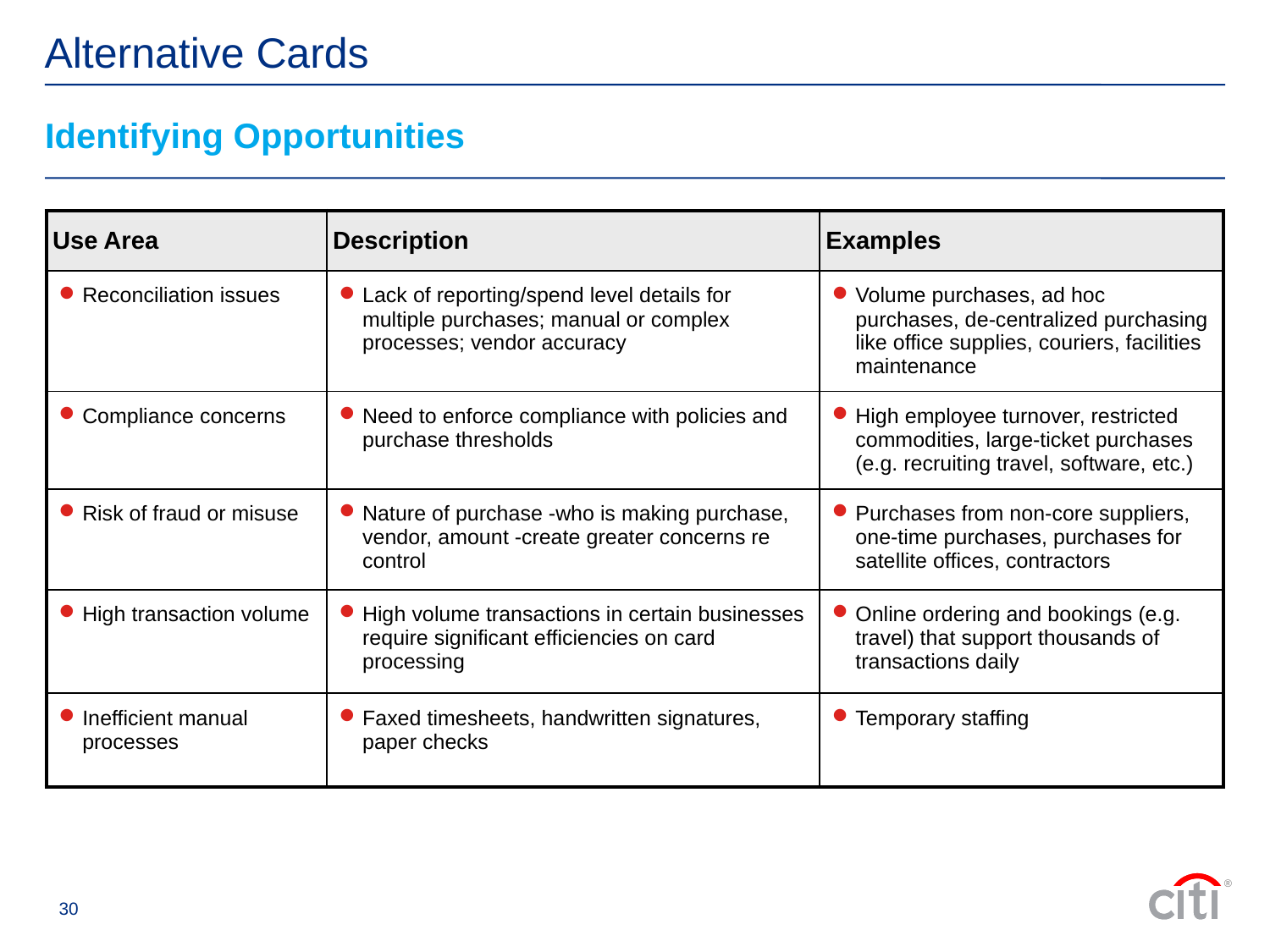

Alternative Cards
Identifying Opportunities
Experienced AOPC

| Use Area | Description | Examples |
| --- | --- | --- |
| Reconciliation issues | Lack of reporting/spend level details for multiple purchases; manual or complex processes; vendor accuracy | Volume purchases, ad hoc purchases, de-centralized purchasing like office supplies, couriers, facilities maintenance |
| Compliance concerns | Need to enforce compliance with policies and purchase thresholds | High employee turnover, restricted commodities, large-ticket purchases (e.g. recruiting travel, software, etc.) |
| Risk of fraud or misuse | Nature of purchase -who is making purchase, vendor, amount -create greater concerns re control | Purchases from non-core suppliers, one-time purchases, purchases for satellite offices, contractors |
| High transaction volume | High volume transactions in certain businesses require significant efficiencies on card processing | Online ordering and bookings (e.g. travel) that support thousands of transactions daily |
| Inefficient manual processes | Faxed timesheets, handwritten signatures, paper checks | Temporary staffing |
30